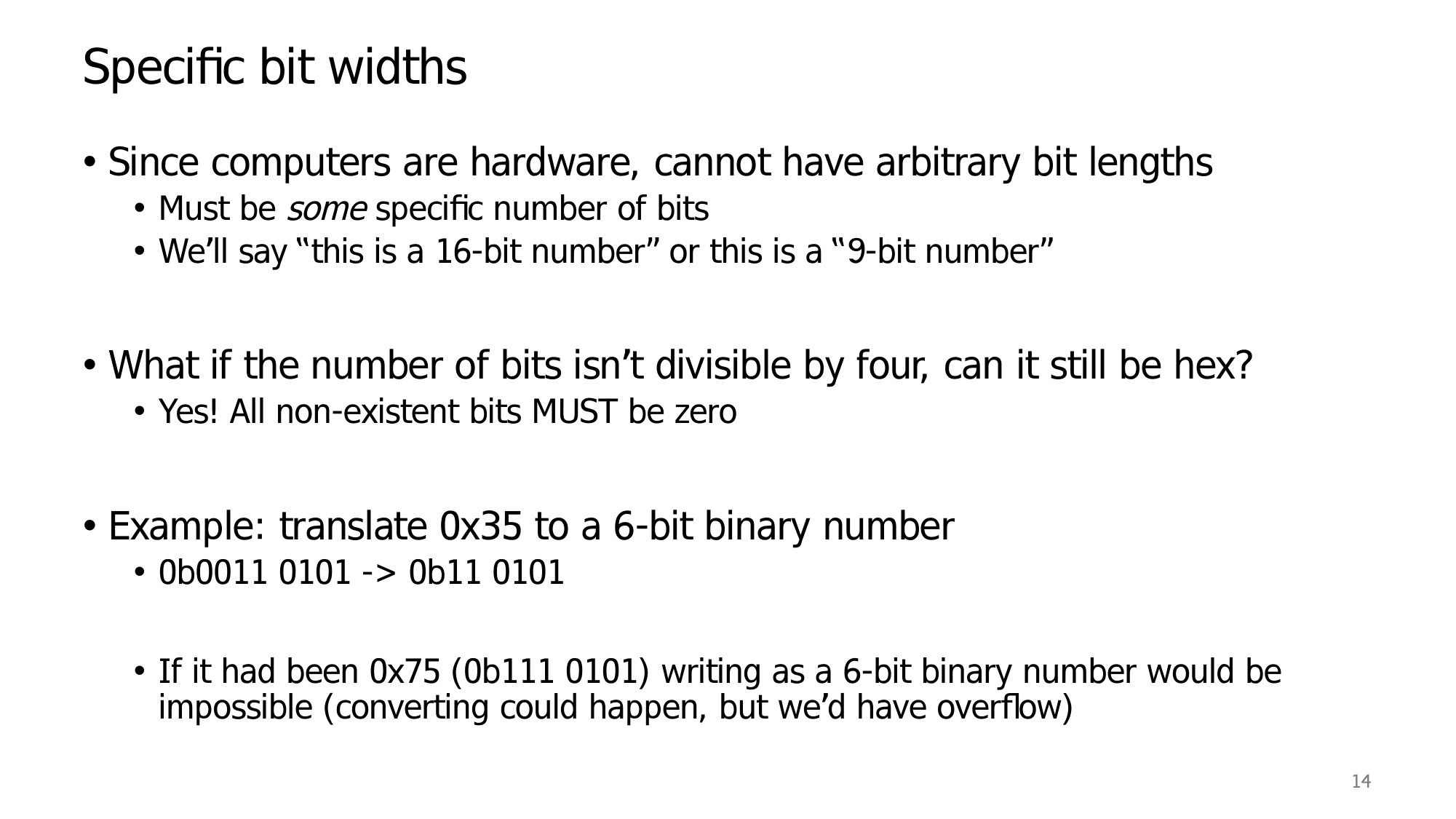

# Specific bit widths
Since computers are hardware, cannot have arbitrary bit lengths
Must be some specific number of bits
We’ll say “this is a 16-bit number” or this is a “9-bit number”

What if the number of bits isn’t divisible by four, can it still be hex?
Yes! All non-existent bits MUST be zero

Example: translate 0x35 to a 6-bit binary number
0b0011 0101 -> 0b11 0101

If it had been 0x75 (0b111 0101) writing as a 6-bit binary number would be impossible (converting could happen, but we’d have overflow)
14